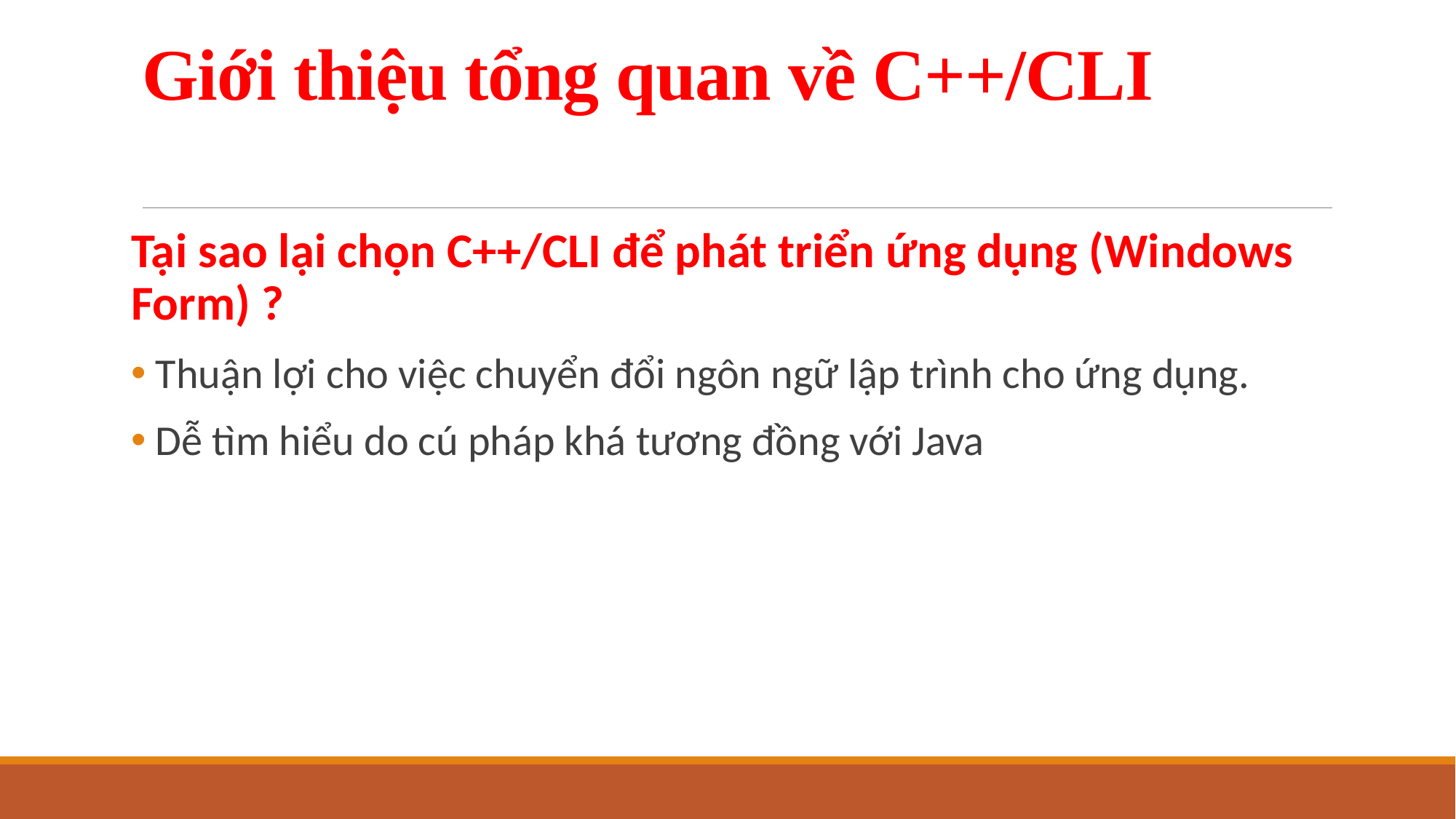

# Giới thiệu tổng quan về C++/CLI
Tại sao lại chọn C++/CLI để phát triển ứng dụng (Windows Form) ?
 Thuận lợi cho việc chuyển đổi ngôn ngữ lập trình cho ứng dụng.
 Dễ tìm hiểu do cú pháp khá tương đồng với Java